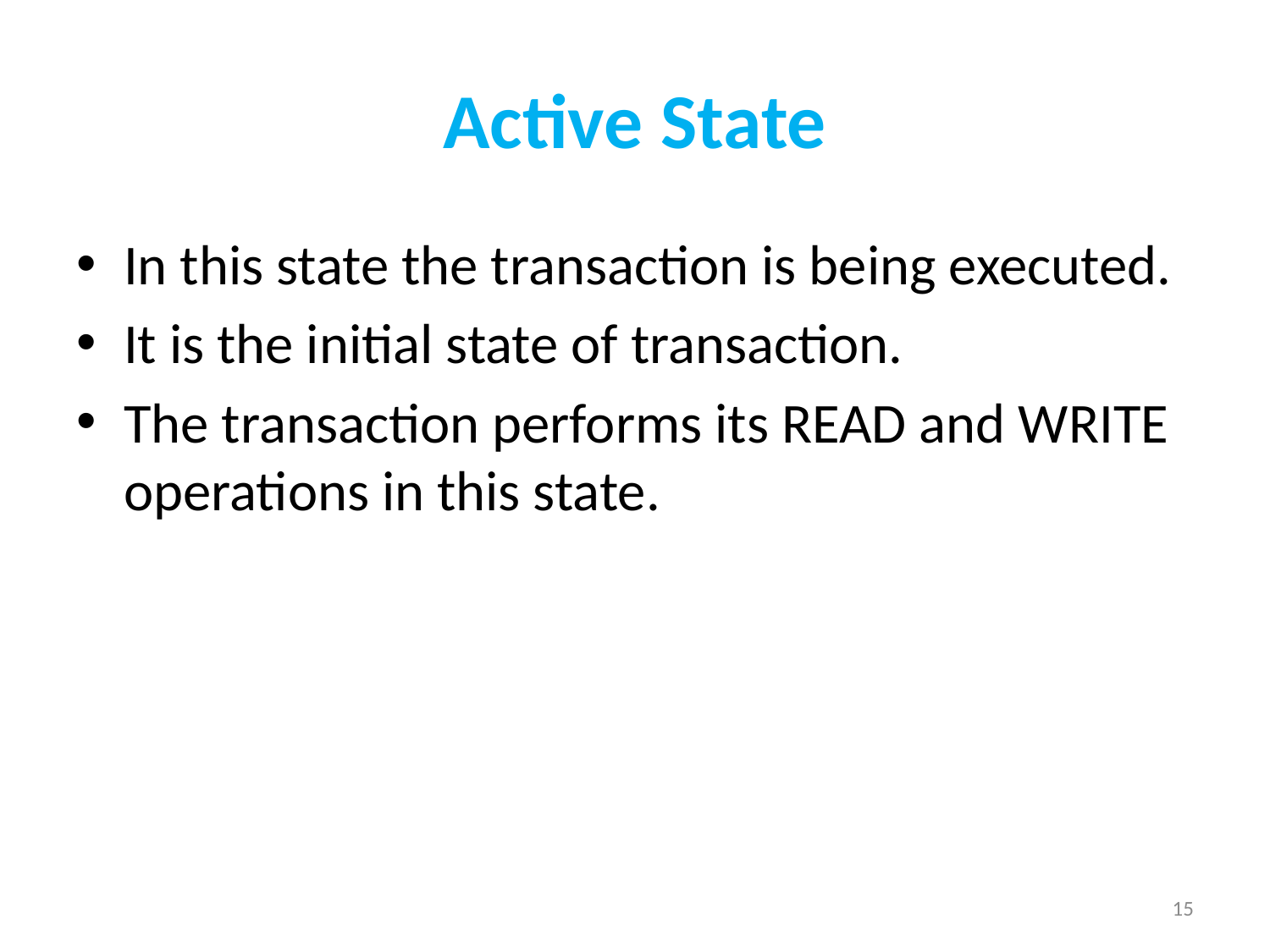

# Active State
In this state the transaction is being executed.
It is the initial state of transaction.
The transaction performs its READ and WRITE operations in this state.

15